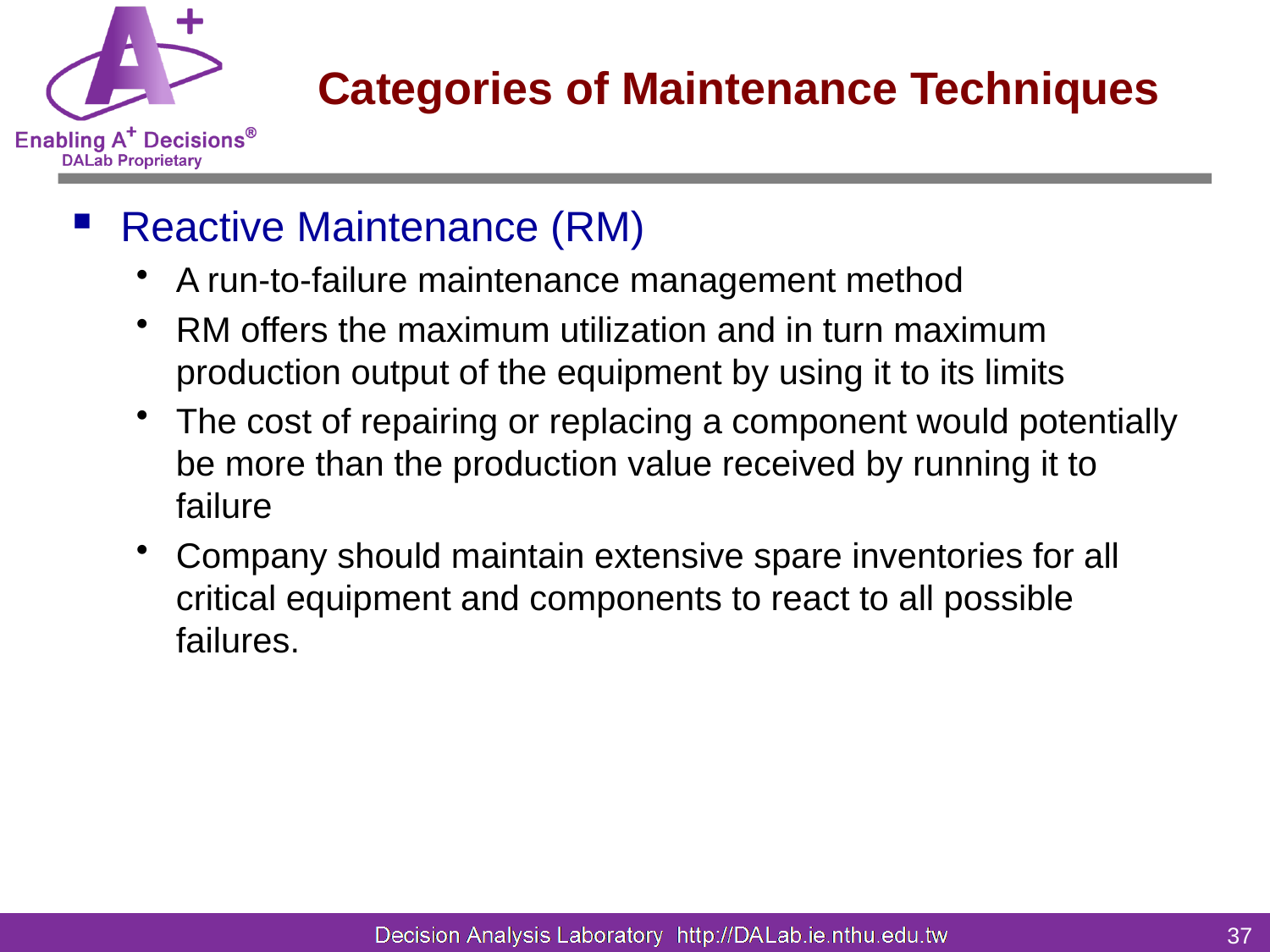

# Categories of Maintenance Techniques
Reactive Maintenance (RM)
A run-to-failure maintenance management method
RM offers the maximum utilization and in turn maximum production output of the equipment by using it to its limits
The cost of repairing or replacing a component would potentially be more than the production value received by running it to failure
Company should maintain extensive spare inventories for all critical equipment and components to react to all possible failures.
37